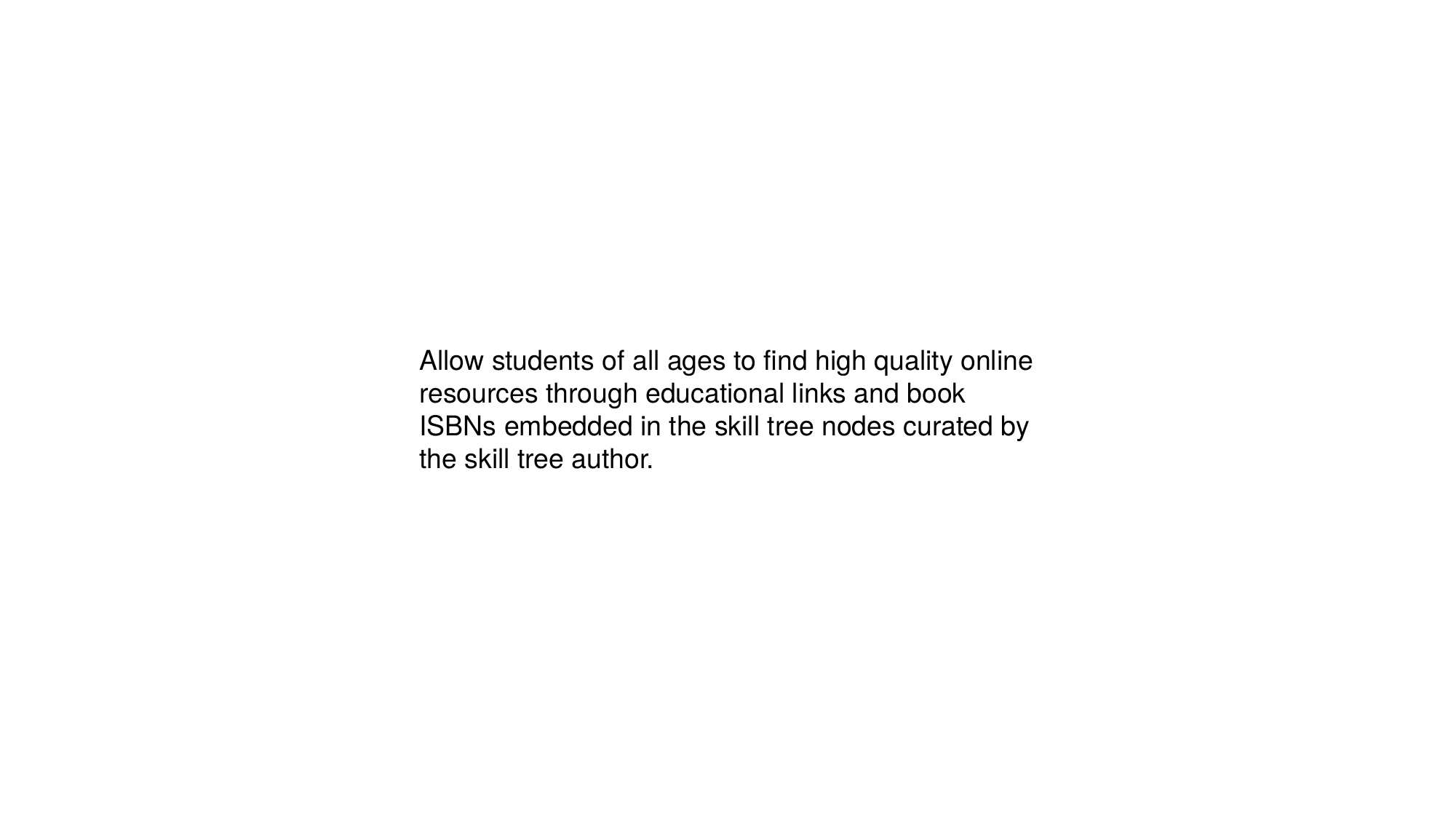

Allow students of all ages to find high quality online resources through educational links and book ISBNs embedded in the skill tree nodes curated by the skill tree author.